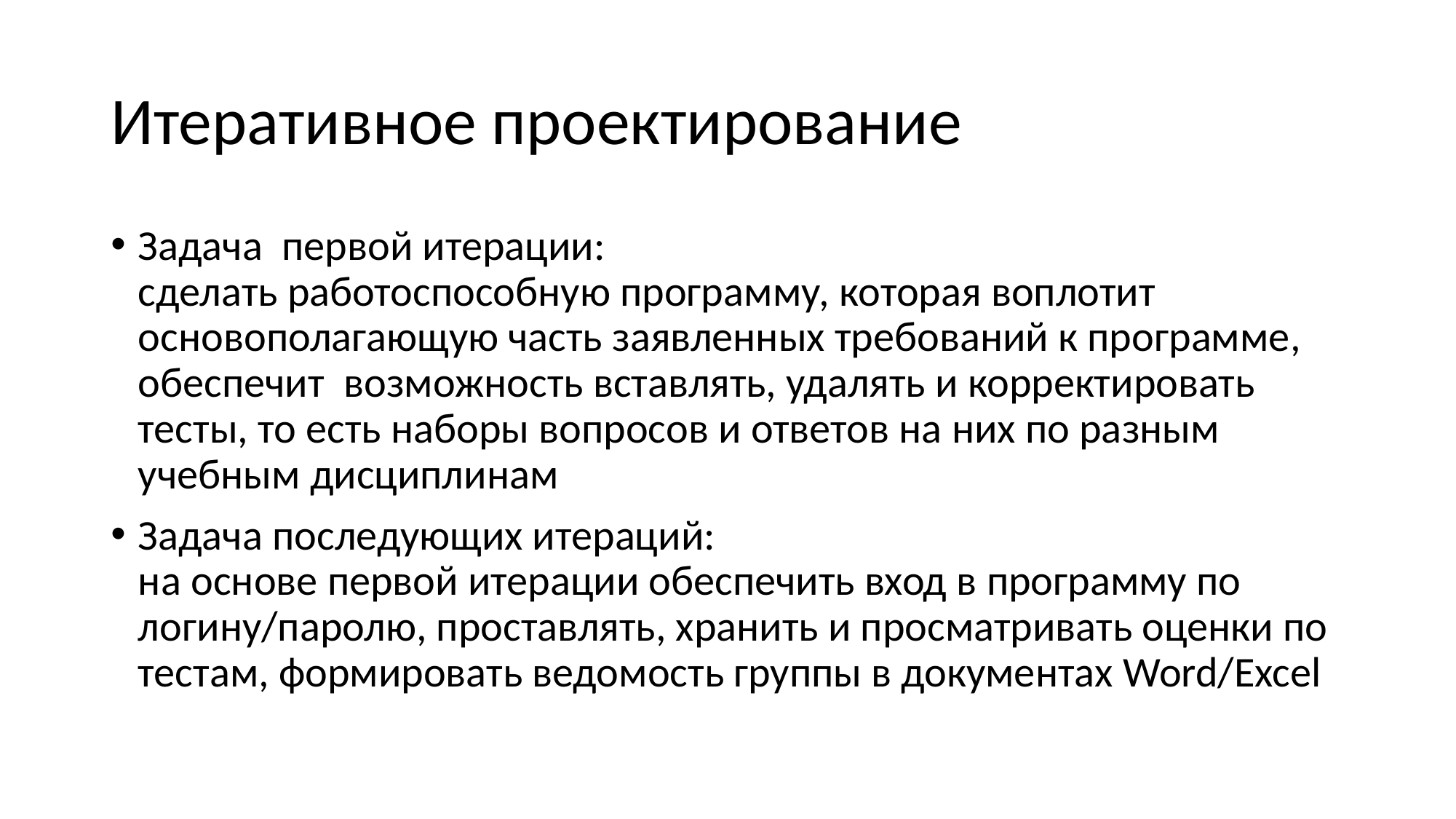

# Итеративное проектирование
Задача  первой итерации:
сделать работоспособную программу, которая воплотит основополагающую часть заявленных требований к программе,
обеспечит  возможность вставлять, удалять и корректировать тесты, то есть наборы вопросов и ответов на них по разным учебным дисциплинам
Задача последующих итераций:
на основе первой итерации обеспечить вход в программу по логину/паролю, проставлять, хранить и просматривать оценки по тестам, формировать ведомость группы в документах Word/Excel